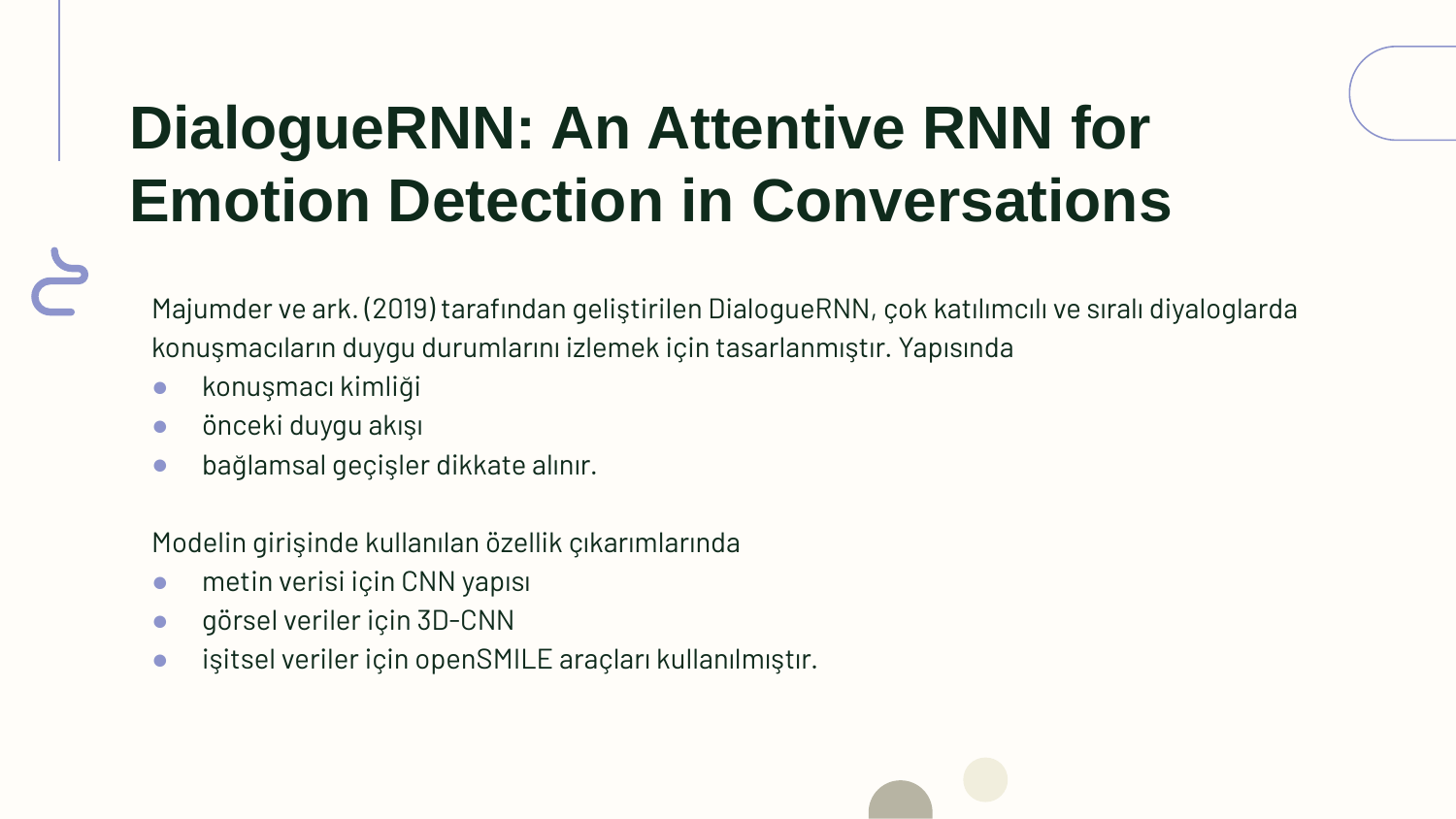

# DialogueRNN: An Attentive RNN for Emotion Detection in Conversations
Majumder ve ark. (2019) tarafından geliştirilen DialogueRNN, çok katılımcılı ve sıralı diyaloglarda konuşmacıların duygu durumlarını izlemek için tasarlanmıştır. Yapısında
konuşmacı kimliği
önceki duygu akışı
bağlamsal geçişler dikkate alınır.
Modelin girişinde kullanılan özellik çıkarımlarında
metin verisi için CNN yapısı
görsel veriler için 3D-CNN
işitsel veriler için openSMILE araçları kullanılmıştır.